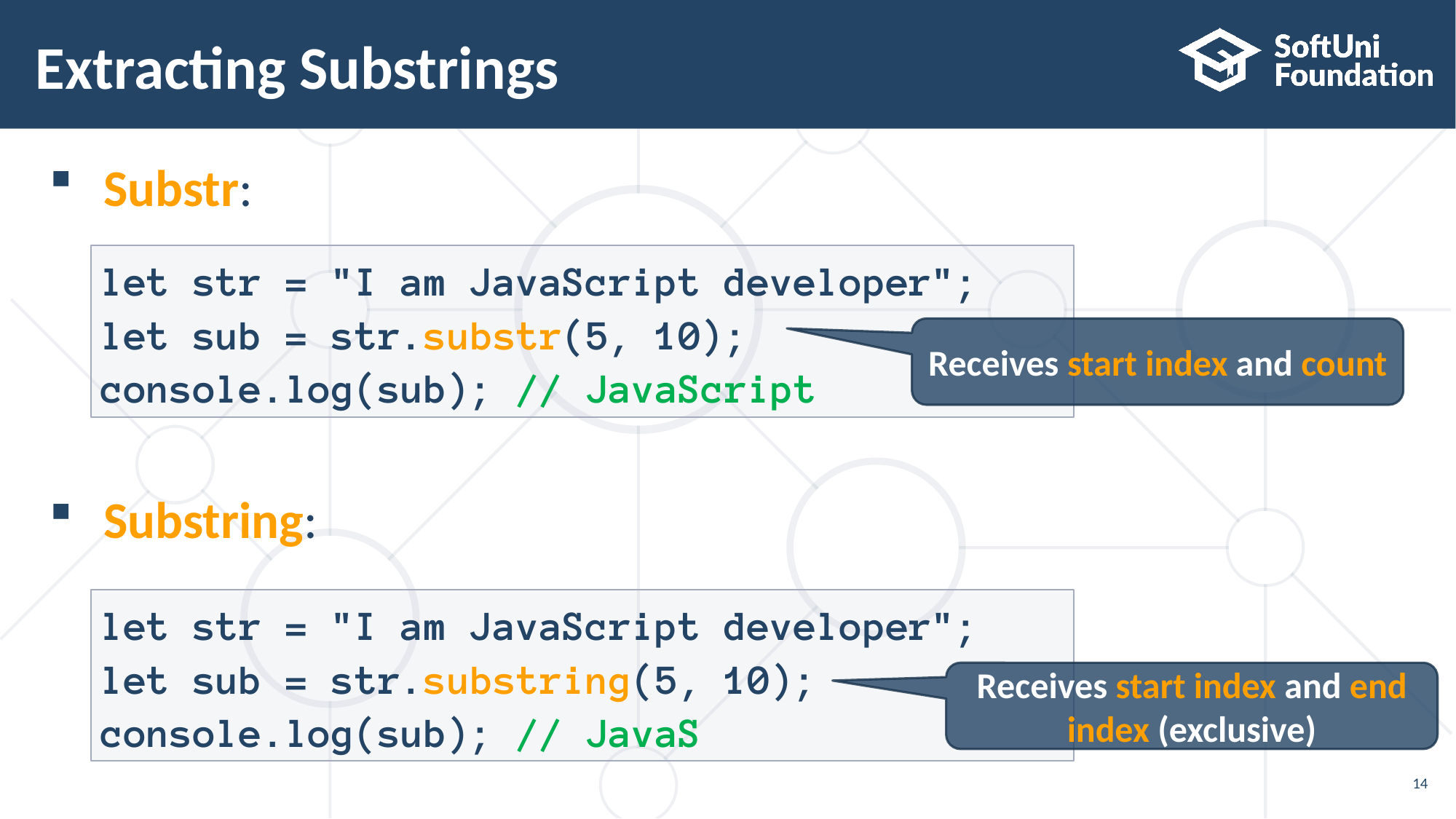

# Extracting Substrings
Substr:

Substring:
let str = "I am JavaScript developer";
let sub = str.substr(5, 10);
console.log(sub); // JavaScript
Receives start index and count
let str = "I am JavaScript developer";
let sub = str.substring(5, 10);
console.log(sub); // JavaS
Receives start index and end index (exclusive)
14